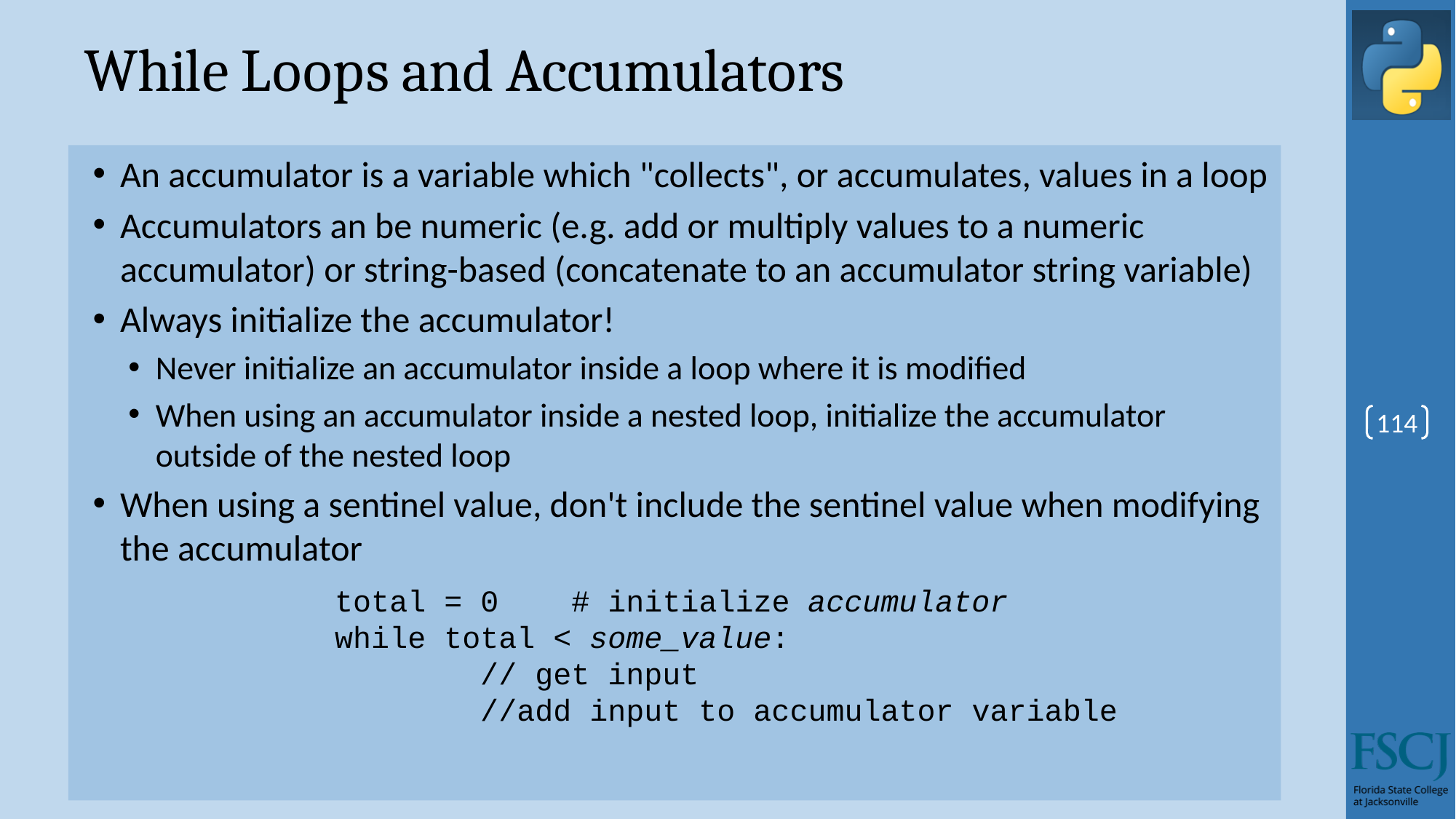

# While Loops and Accumulators
An accumulator is a variable which "collects", or accumulates, values in a loop
Accumulators an be numeric (e.g. add or multiply values to a numeric accumulator) or string-based (concatenate to an accumulator string variable)
Always initialize the accumulator!
Never initialize an accumulator inside a loop where it is modified
When using an accumulator inside a nested loop, initialize the accumulator outside of the nested loop
When using a sentinel value, don't include the sentinel value when modifying the accumulator
114
total = 0    # initialize accumulator
while total < some_value:
        // get input
        //add input to accumulator variable